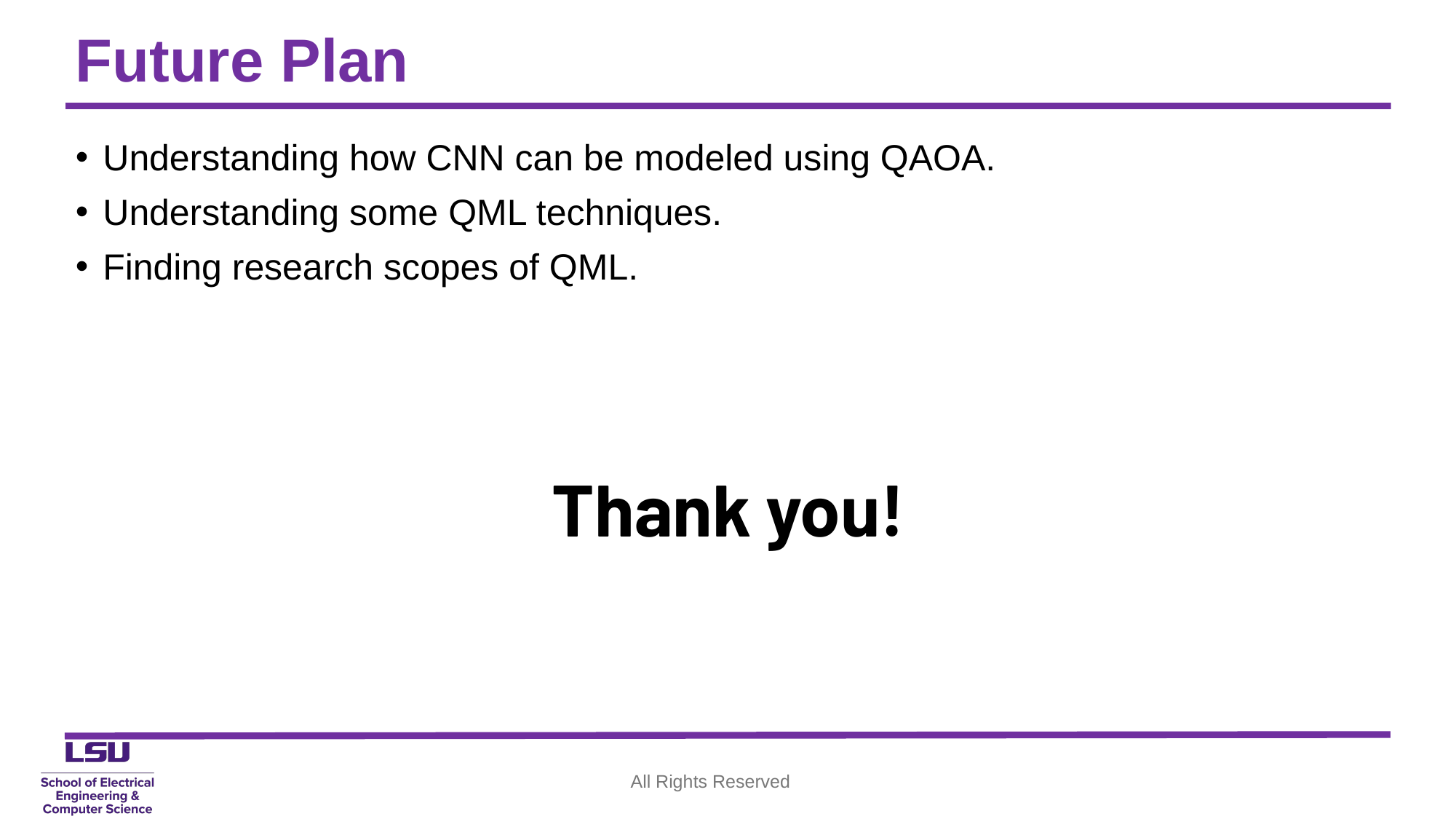

# Future Plan
Understanding how CNN can be modeled using QAOA.
Understanding some QML techniques.
Finding research scopes of QML.

Thank you!
All Rights Reserved